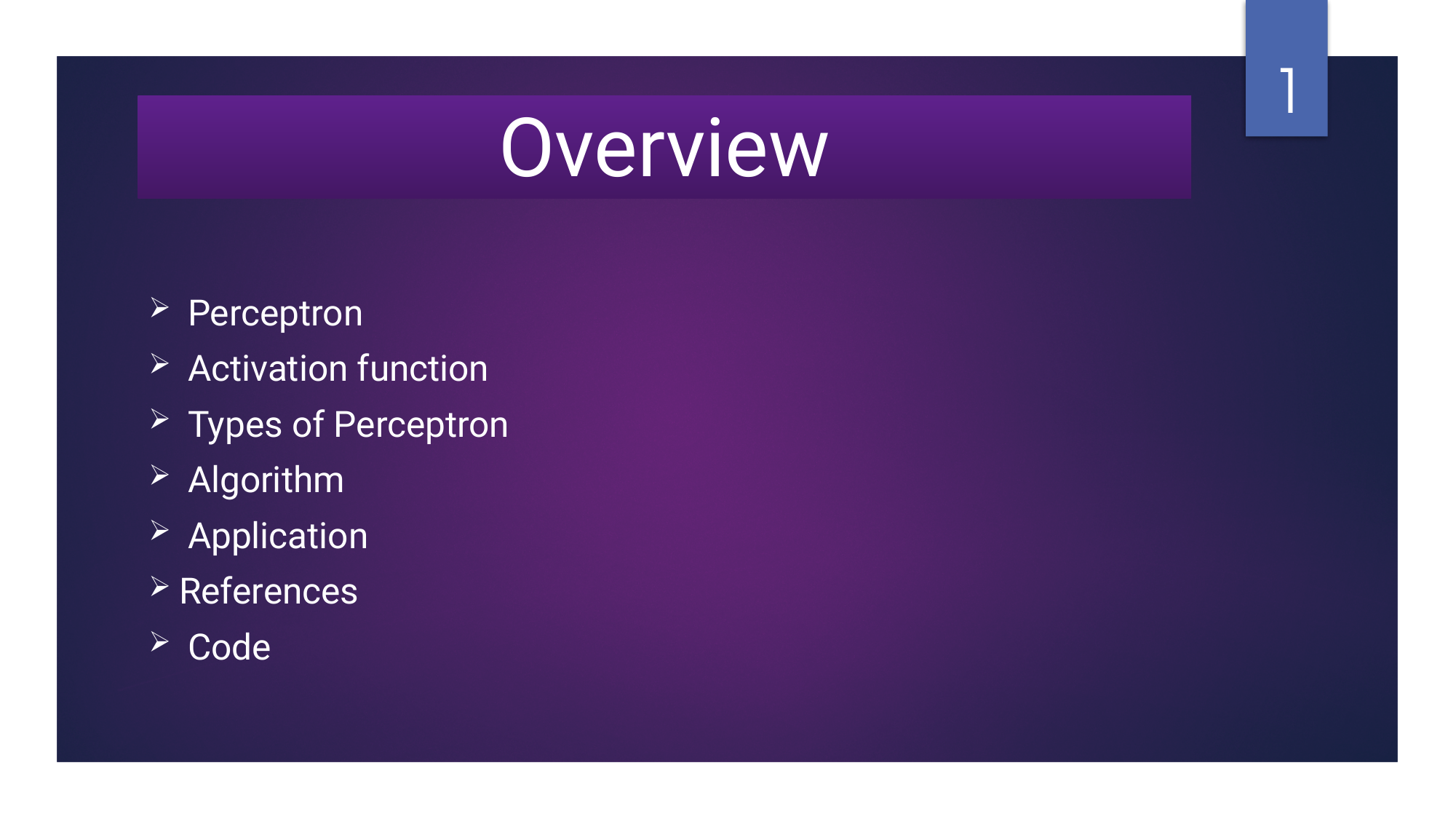

1
# Overview
 Perceptron
 Activation function
 Types of Perceptron
 Algorithm
 Application
References
 Code